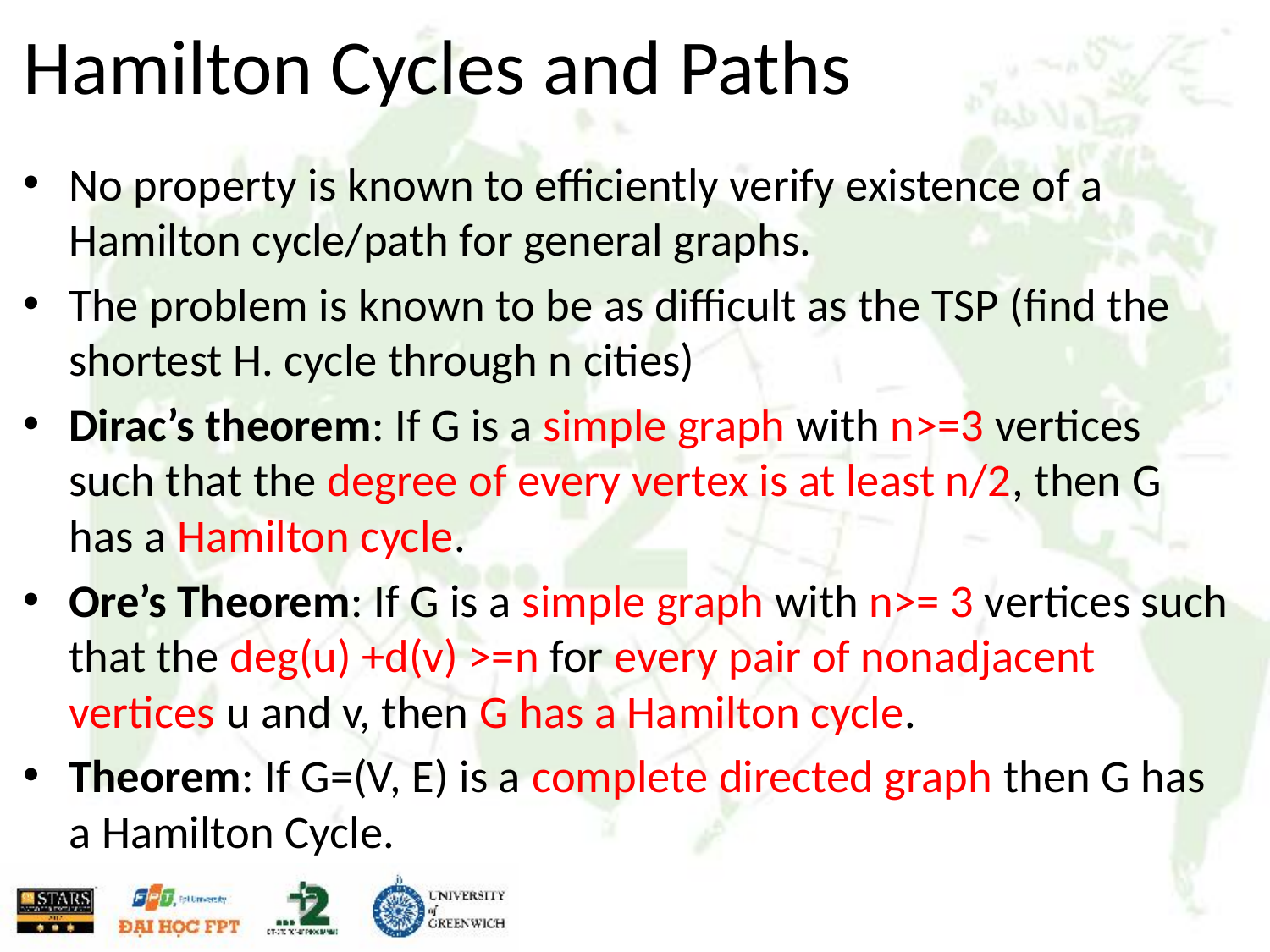

# Hamilton Cycles and Paths
No property is known to efficiently verify existence of a Hamilton cycle/path for general graphs.
The problem is known to be as difficult as the TSP (find the shortest H. cycle through n cities)
Dirac’s theorem: If G is a simple graph with n>=3 vertices such that the degree of every vertex is at least n/2, then G has a Hamilton cycle.
Ore’s Theorem: If G is a simple graph with n>= 3 vertices such that the deg(u) +d(v) >=n for every pair of nonadjacent vertices u and v, then G has a Hamilton cycle.
Theorem: If G=(V, E) is a complete directed graph then G has a Hamilton Cycle.